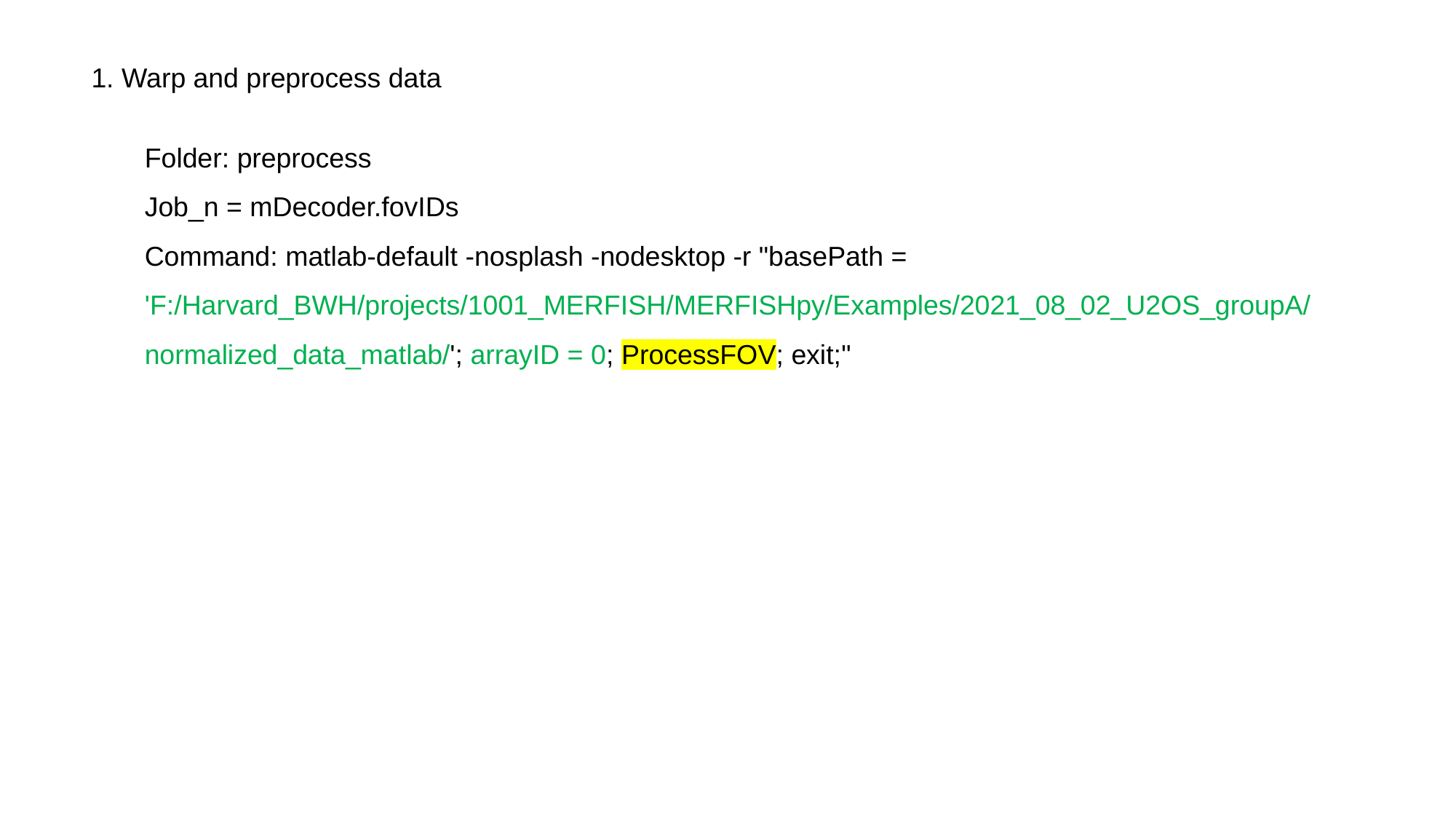

1. Warp and preprocess data
Folder: preprocess
Job_n = mDecoder.fovIDs
Command: matlab-default -nosplash -nodesktop -r "basePath = 'F:/Harvard_BWH/projects/1001_MERFISH/MERFISHpy/Examples/2021_08_02_U2OS_groupA/normalized_data_matlab/'; arrayID = 0; ProcessFOV; exit;"